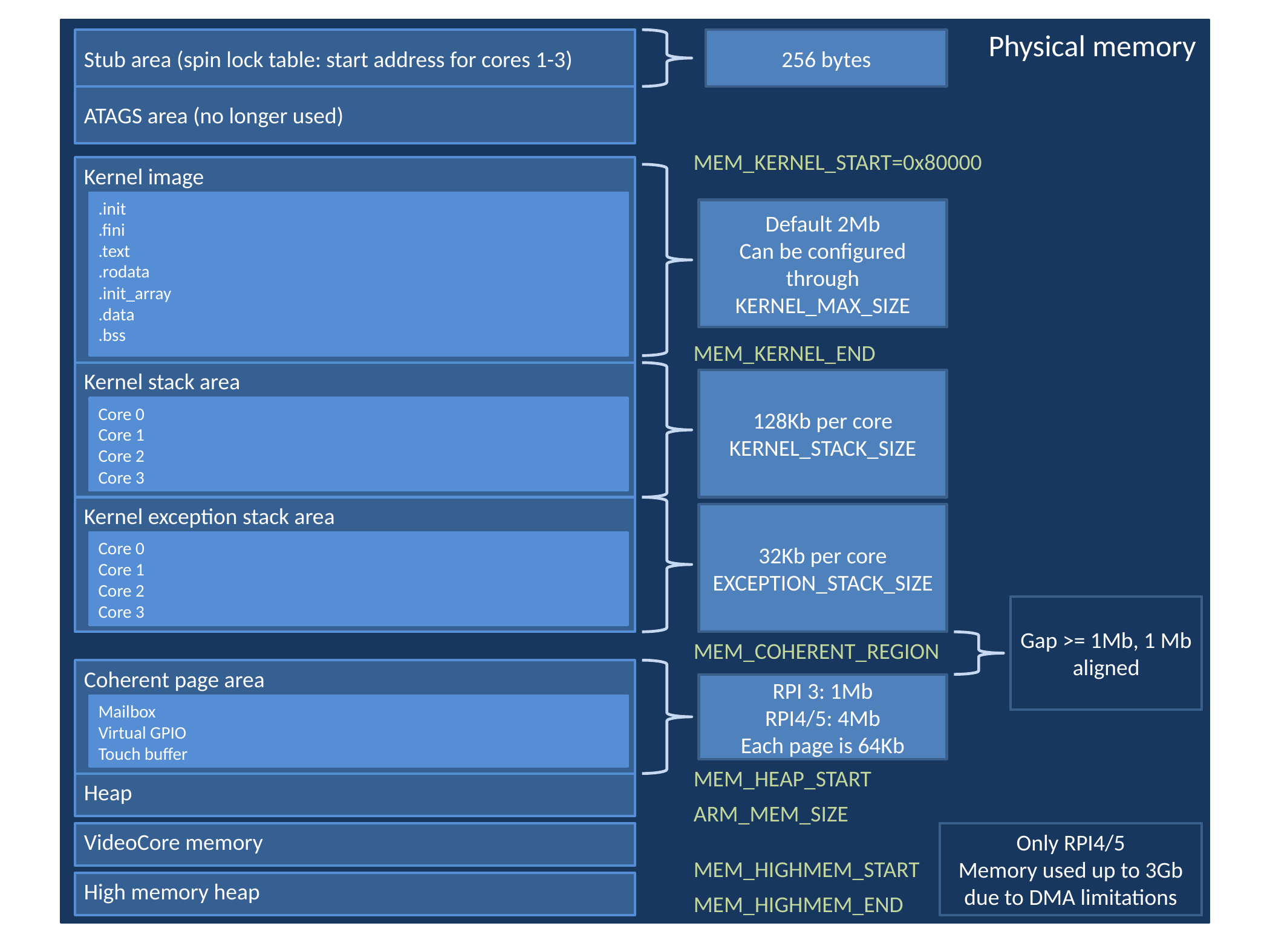

Physical memory

256 bytes
Stub area (spin lock table: start address for cores 1-3)
ATAGS area (no longer used)
MEM_KERNEL_START=0x80000
Kernel image

.init
.fini
.text
.rodata
.init_array
.data
.bss
Default 2Mb
Can be configured through KERNEL_MAX_SIZE
MEM_KERNEL_END
Kernel stack area

128Kb per core
KERNEL_STACK_SIZE
Core 0
Core 1
Core 2
Core 3
Kernel exception stack area

32Kb per core
EXCEPTION_STACK_SIZE
Core 0
Core 1
Core 2
Core 3
Gap >= 1Mb, 1 Mb aligned
MEM_COHERENT_REGION

Coherent page area

RPI 3: 1Mb
RPI4/5: 4Mb
Each page is 64Kb
Mailbox
Virtual GPIO
Touch buffer
MEM_HEAP_START
Heap
ARM_MEM_SIZE
VideoCore memory
Only RPI4/5
Memory used up to 3Gb due to DMA limitations
MEM_HIGHMEM_START
High memory heap
MEM_HIGHMEM_END